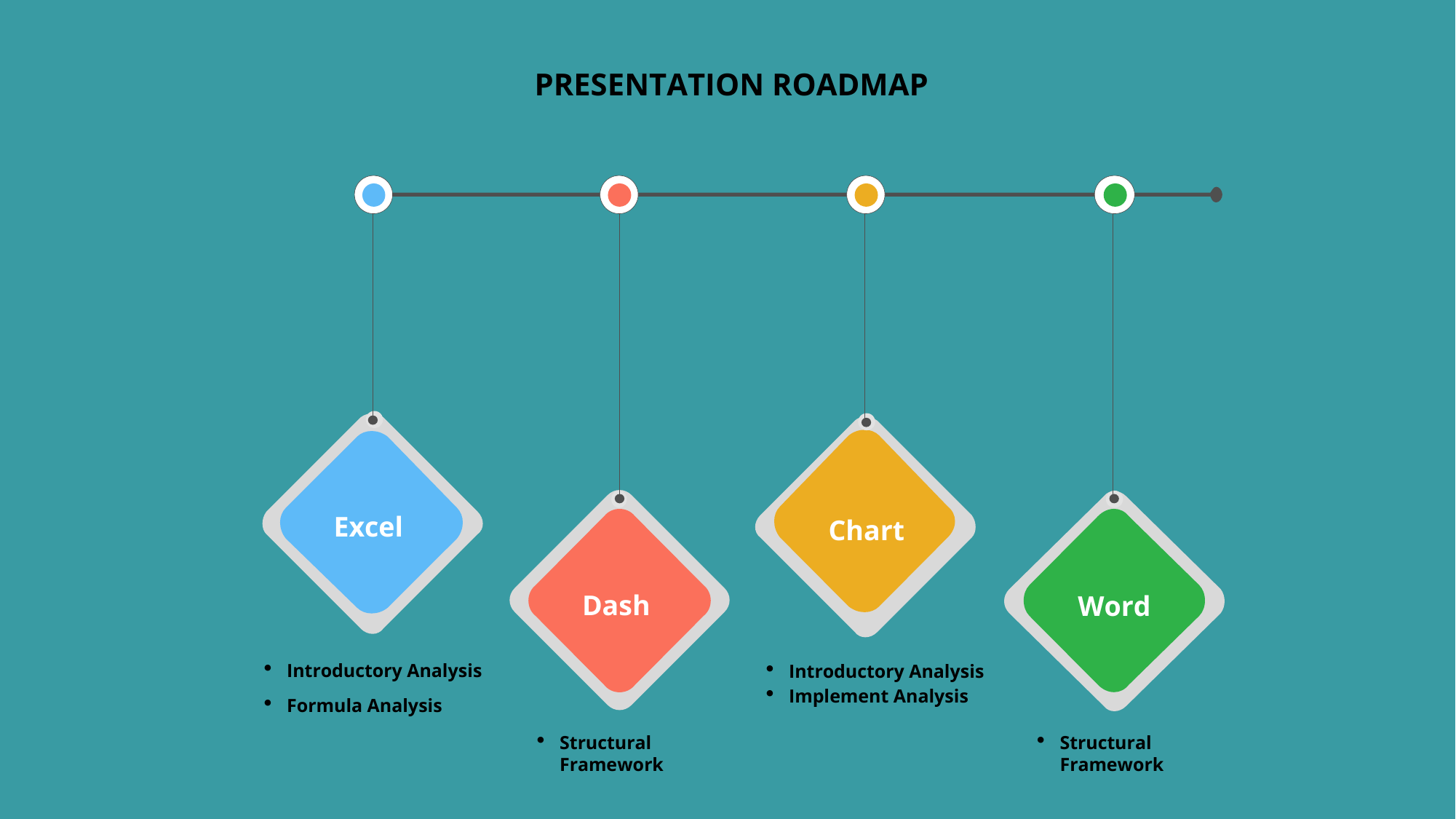

PRESENTATION ROADMAP

Excel
Chart

Dash
Word
Introductory Analysis
Implement Analysis
Introductory Analysis
Formula Analysis
Structural Framework
Structural Framework